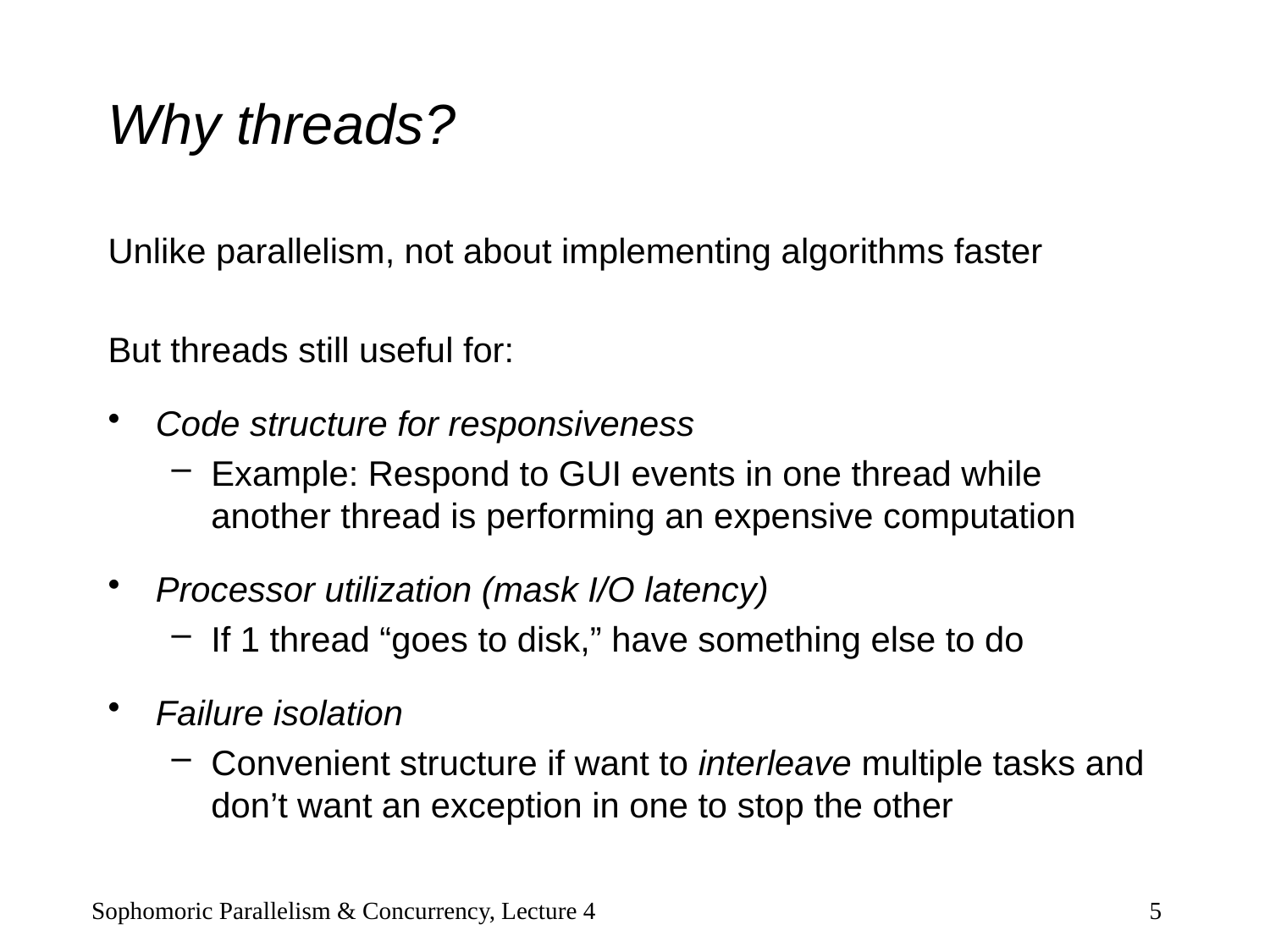

# Why threads?
Unlike parallelism, not about implementing algorithms faster

But threads still useful for:

Code structure for responsiveness
Example: Respond to GUI events in one thread while another thread is performing an expensive computation

Processor utilization (mask I/O latency)
If 1 thread “goes to disk,” have something else to do

Failure isolation
Convenient structure if want to interleave multiple tasks and don’t want an exception in one to stop the other

Sophomoric Parallelism & Concurrency, Lecture 4
5